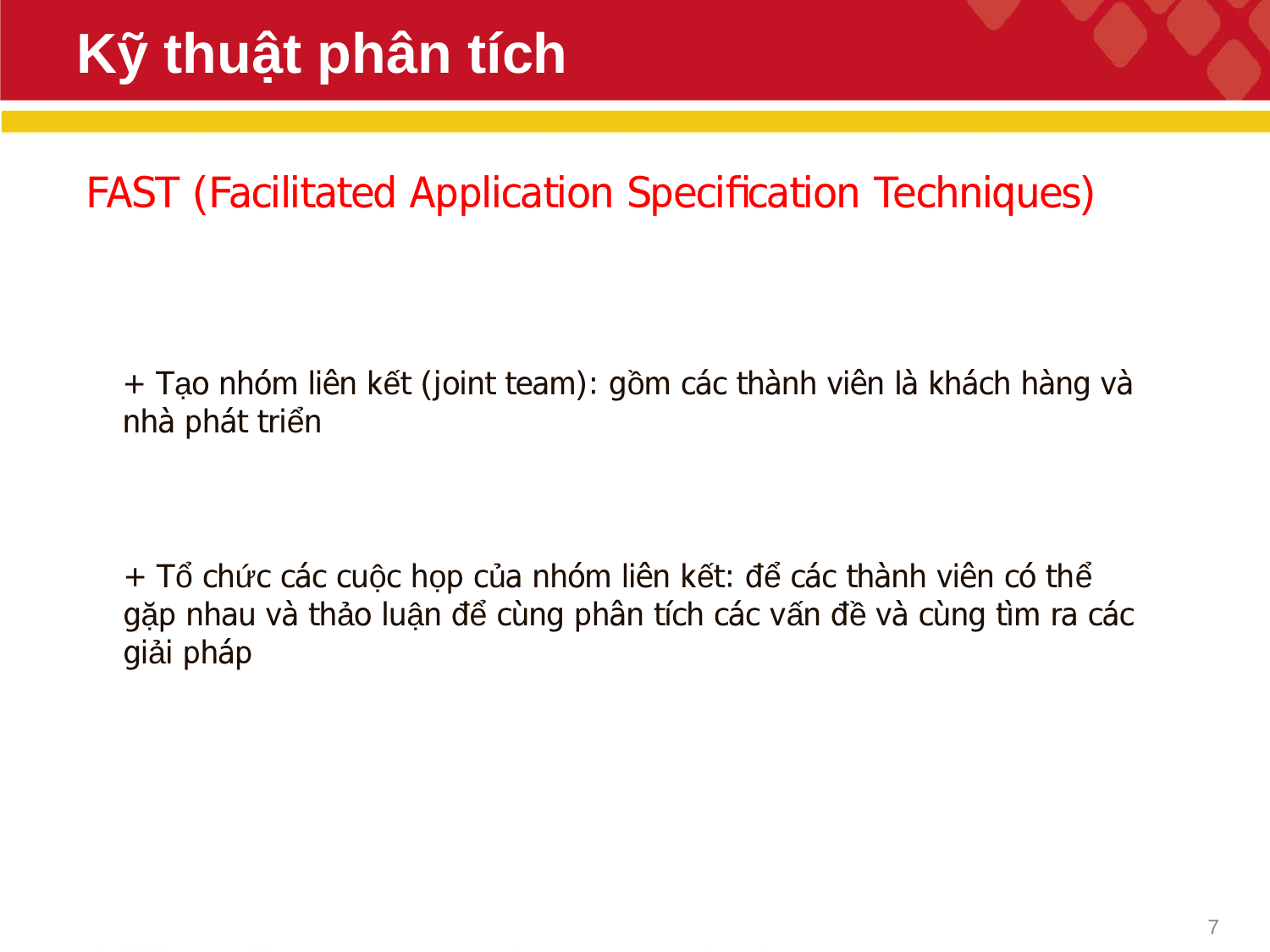

# Kỹ thuật phân tích
FAST (Facilitated Application Specification Techniques)
+ Tạo nhóm liên kết (joint team): gồm các thành viên là khách hàng và nhà phát triển
+ Tổ chức các cuộc họp của nhóm liên kết: để các thành viên có thể gặp nhau và thảo luận để cùng phân tích các vấn đề và cùng tìm ra các giải pháp

7